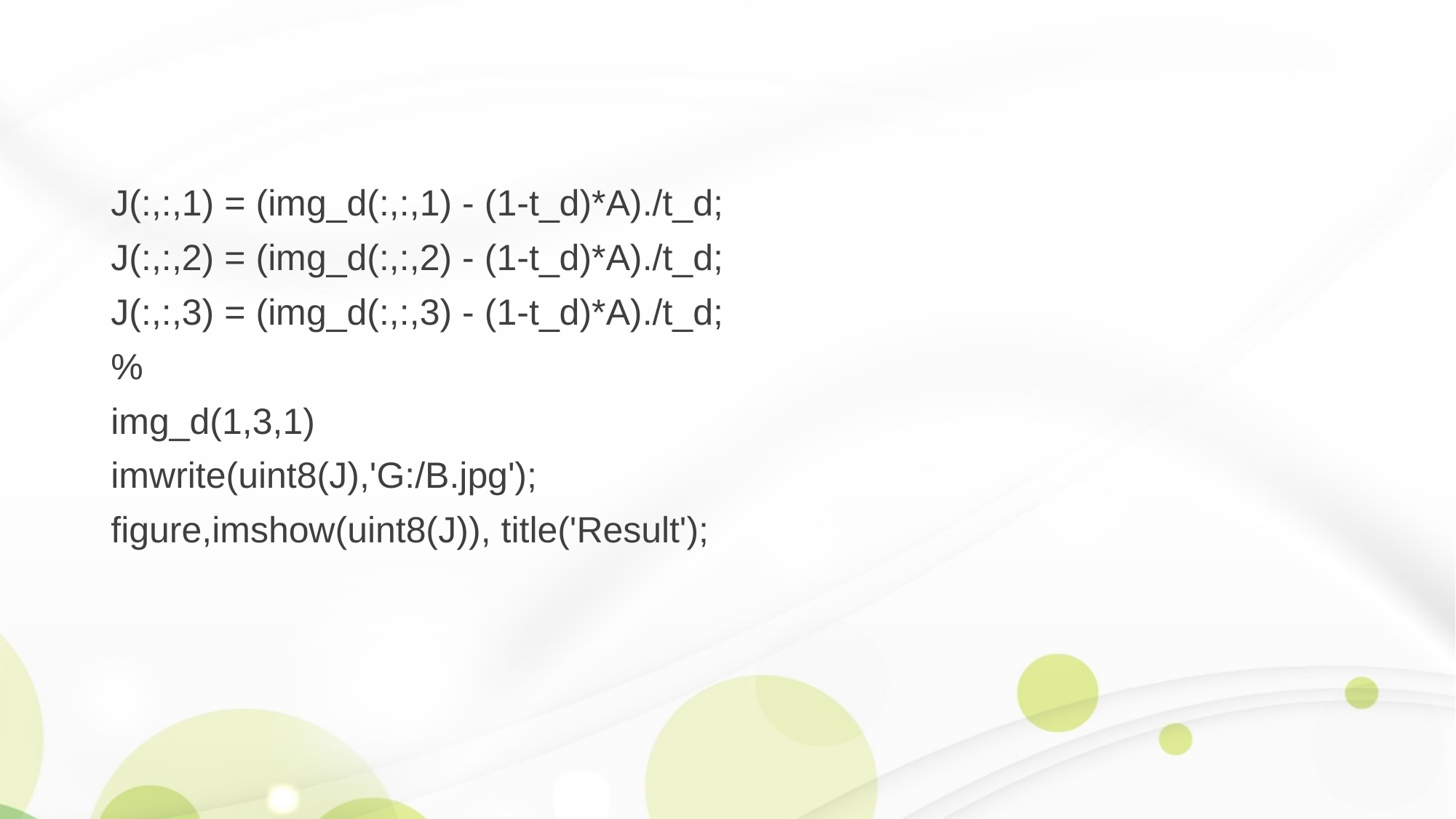

#
J(:,:,1) = (img_d(:,:,1) - (1-t_d)*A)./t_d;
J(:,:,2) = (img_d(:,:,2) - (1-t_d)*A)./t_d;
J(:,:,3) = (img_d(:,:,3) - (1-t_d)*A)./t_d;
%
img_d(1,3,1)
imwrite(uint8(J),'G:/B.jpg');
figure,imshow(uint8(J)), title('Result');